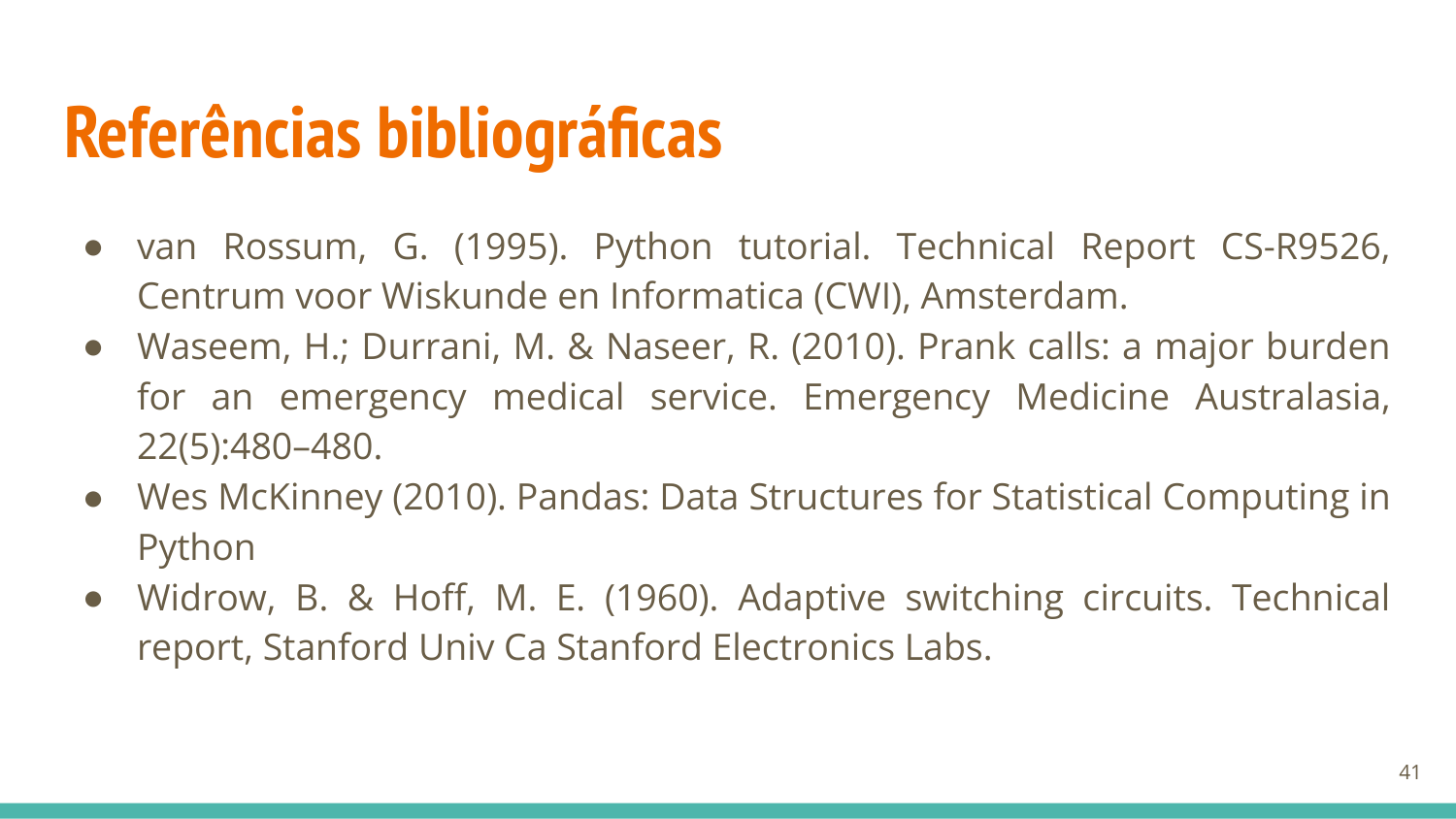

# Referências bibliográficas
van Rossum, G. (1995). Python tutorial. Technical Report CS-R9526, Centrum voor Wiskunde en Informatica (CWI), Amsterdam.
Waseem, H.; Durrani, M. & Naseer, R. (2010). Prank calls: a major burden for an emergency medical service. Emergency Medicine Australasia, 22(5):480–480.
Wes McKinney (2010). Pandas: Data Structures for Statistical Computing in Python
Widrow, B. & Hoff, M. E. (1960). Adaptive switching circuits. Technical report, Stanford Univ Ca Stanford Electronics Labs.
41